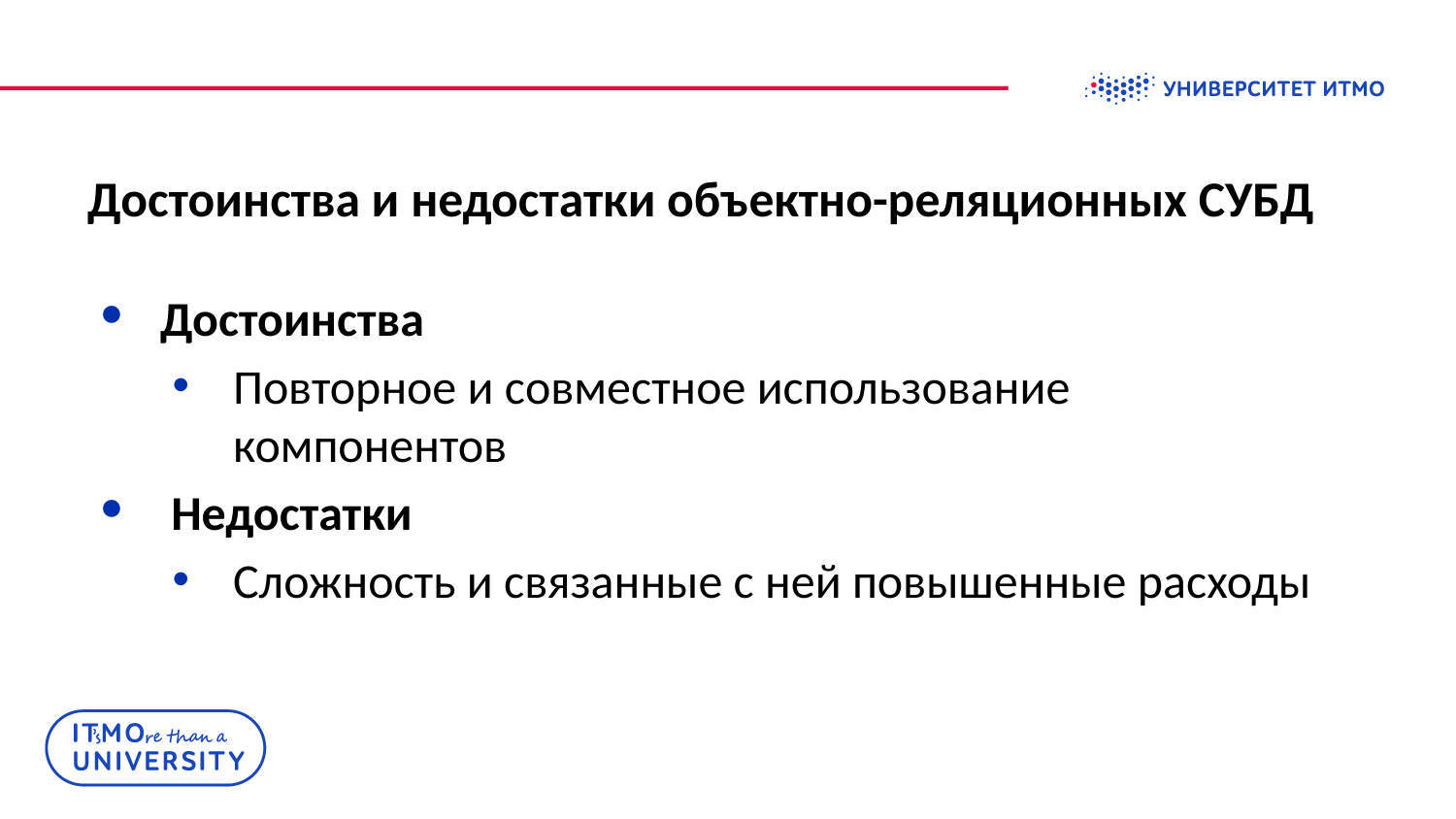

# Достоинства и недостатки объектно-реляционных СУБД
Достоинства
Повторное и совместное использование компонентов
 Недостатки
Сложность и связанные с ней повышенные расходы